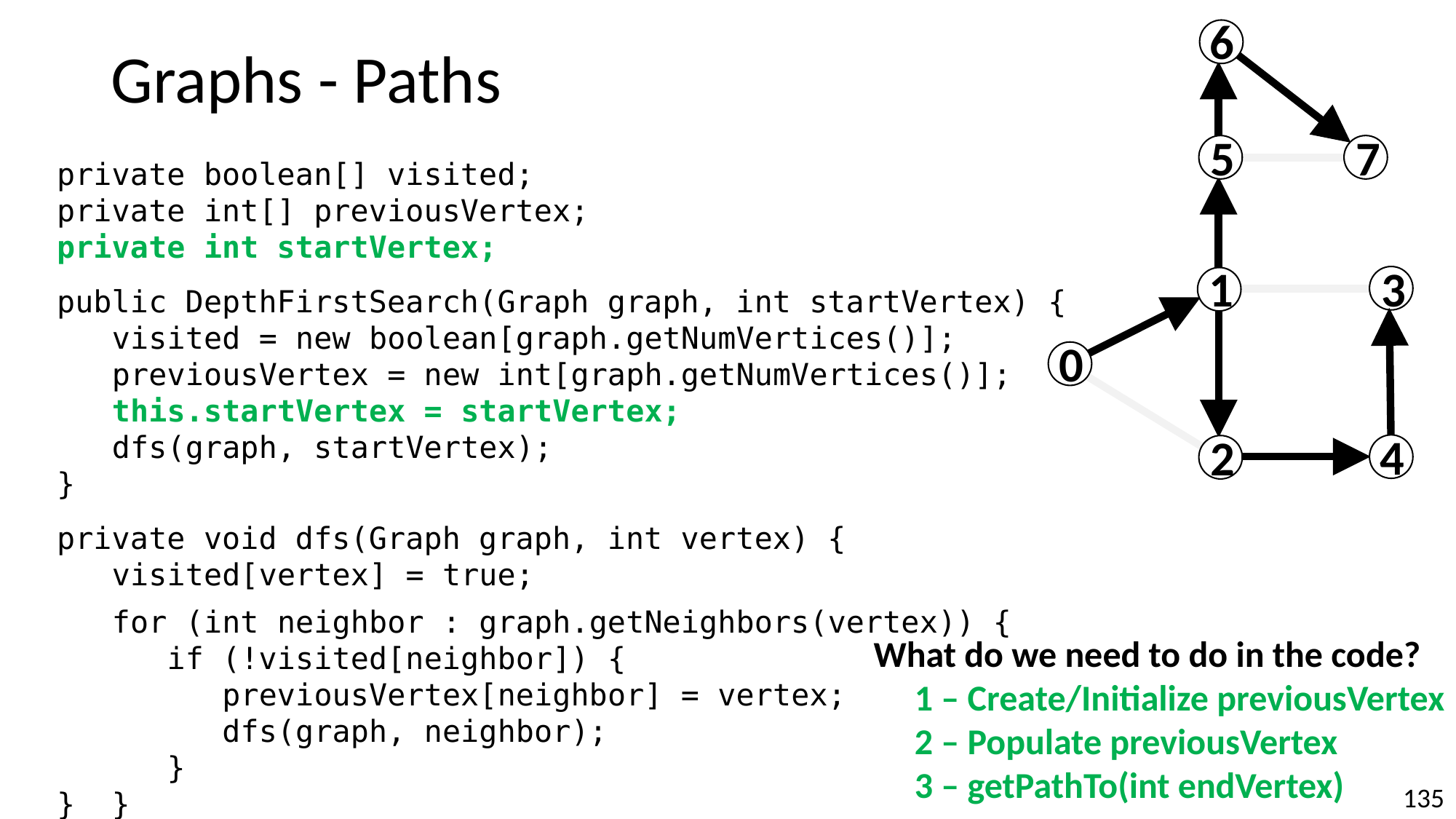

# Graphs - Paths
6

5
7

private boolean[] visited;
private int[] previousVertex;
private int startVertex;

public DepthFirstSearch(Graph graph, int startVertex) {
   visited = new boolean[graph.getNumVertices()];
   previousVertex = new int[graph.getNumVertices()];
   this.startVertex = startVertex;
   dfs(graph, startVertex);
}

private void dfs(Graph graph, int vertex) {
   visited[vertex] = true;

   for (int neighbor : graph.getNeighbors(vertex)) {
      if (!visited[neighbor]) {
         previousVertex[neighbor] = vertex;
         dfs(graph, neighbor);
      }
}  }
3
1

0

4
2

What do we need to do in the code?
     1 – Create/Initialize previousVertex
     2 – Populate previousVertex
     3 – getPathTo(int endVertex)
135